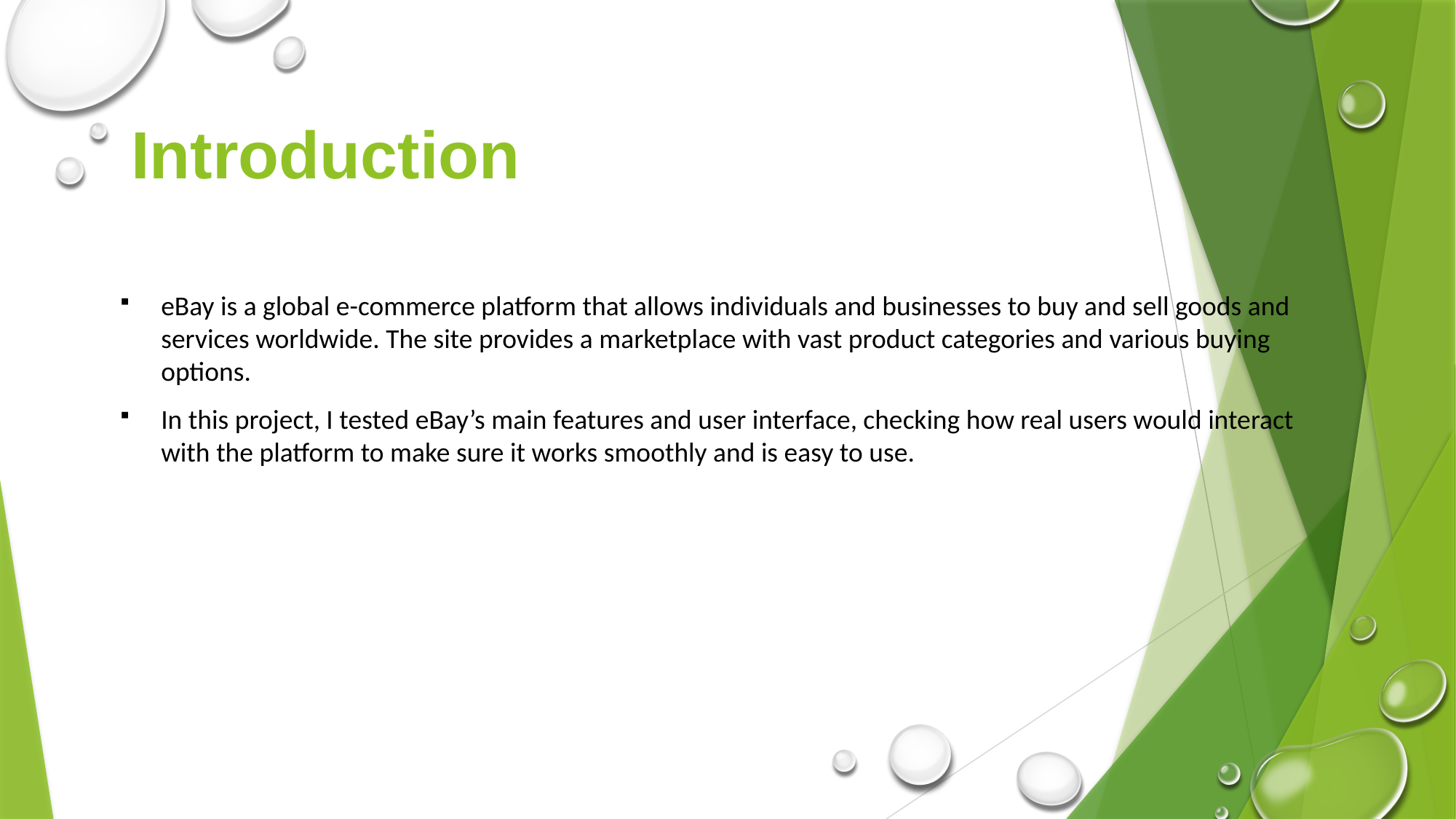

# Introduction :
eBay is a global e-commerce platform that allows individuals and businesses to buy and sell goods and services worldwide. The site provides a marketplace with vast product categories and various buying options.
In this project, I tested eBay’s main features and user interface, checking how real users would interact with the platform to make sure it works smoothly and is easy to use.